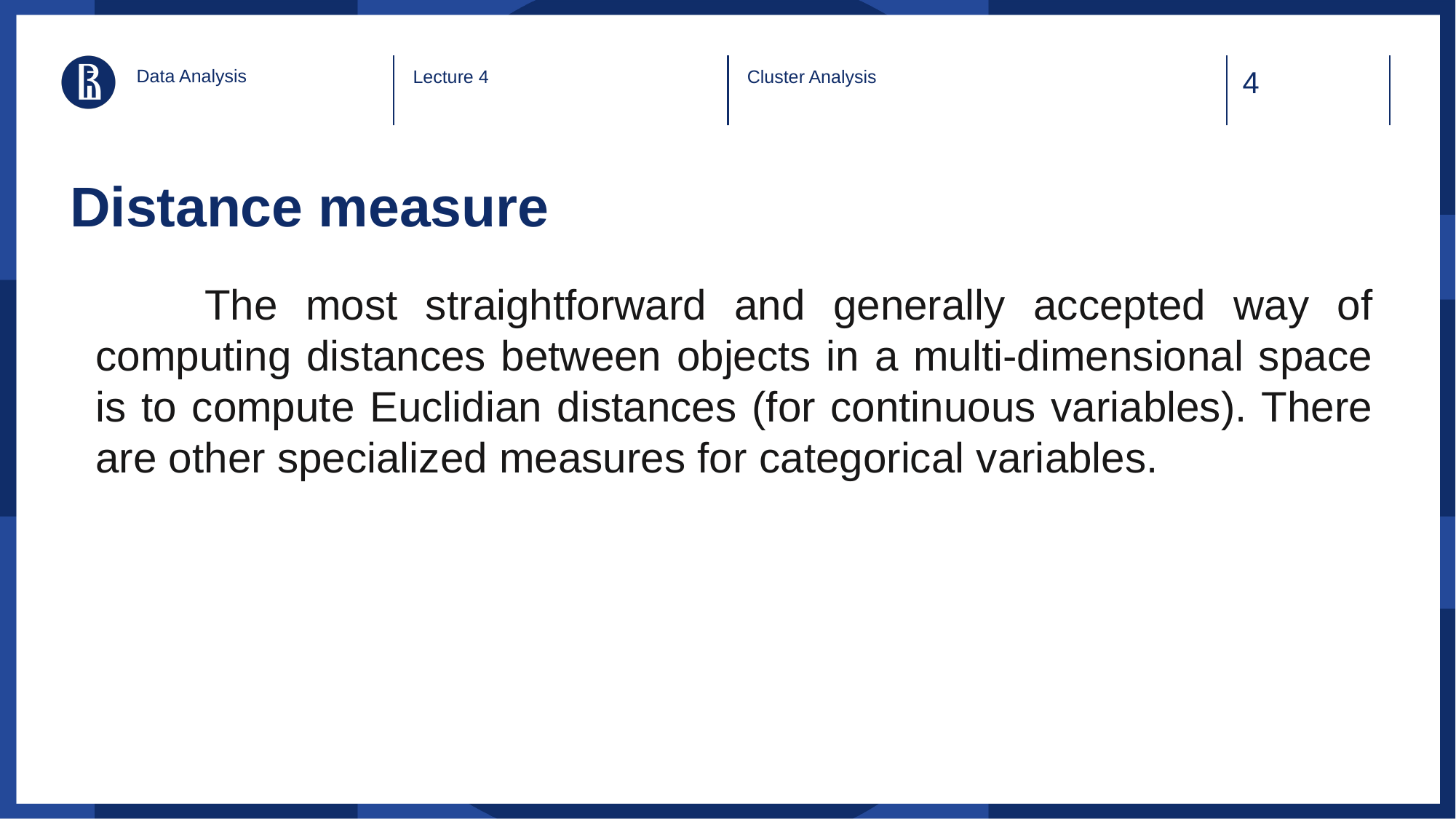

Data Analysis
Lecture 4
Cluster Analysis
# Distance measure
	The most straightforward and generally accepted way of computing distances between objects in a multi-dimensional space is to compute Euclidian distances (for continuous variables). There are other specialized measures for categorical variables.